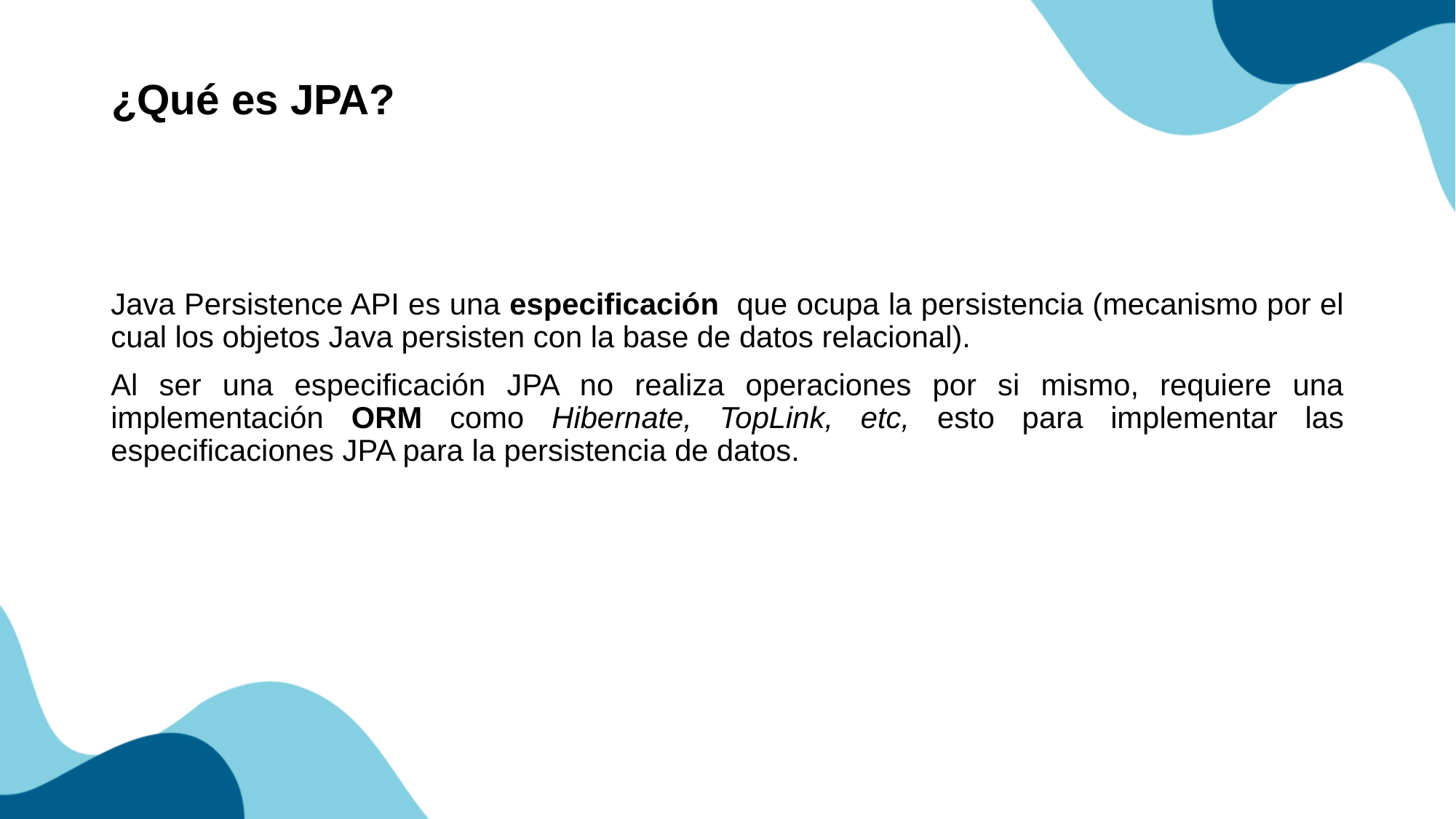

# ¿Qué es JPA?
Java Persistence API es una especificación  que ocupa la persistencia (mecanismo por el cual los objetos Java persisten con la base de datos relacional).
Al ser una especificación JPA no realiza operaciones por si mismo, requiere una implementación ORM como Hibernate, TopLink, etc, esto para implementar las especificaciones JPA para la persistencia de datos.